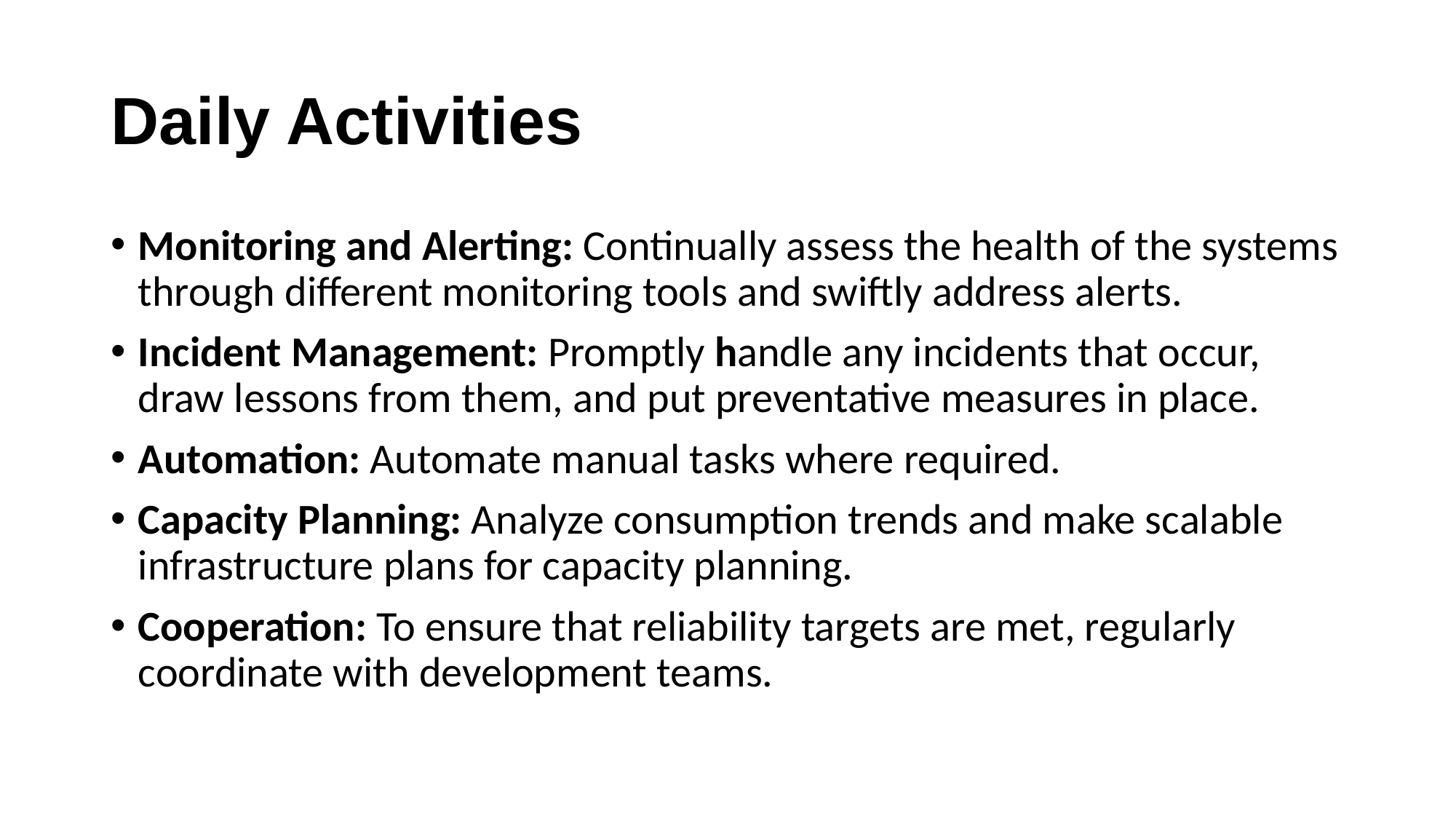

# Daily Activities
Monitoring and Alerting: Continually assess the health of the systems through different monitoring tools and swiftly address alerts.
Incident Management: Promptly handle any incidents that occur, draw lessons from them, and put preventative measures in place.
Automation: Automate manual tasks where required.
Capacity Planning: Analyze consumption trends and make scalable infrastructure plans for capacity planning.
Cooperation: To ensure that reliability targets are met, regularly coordinate with development teams.